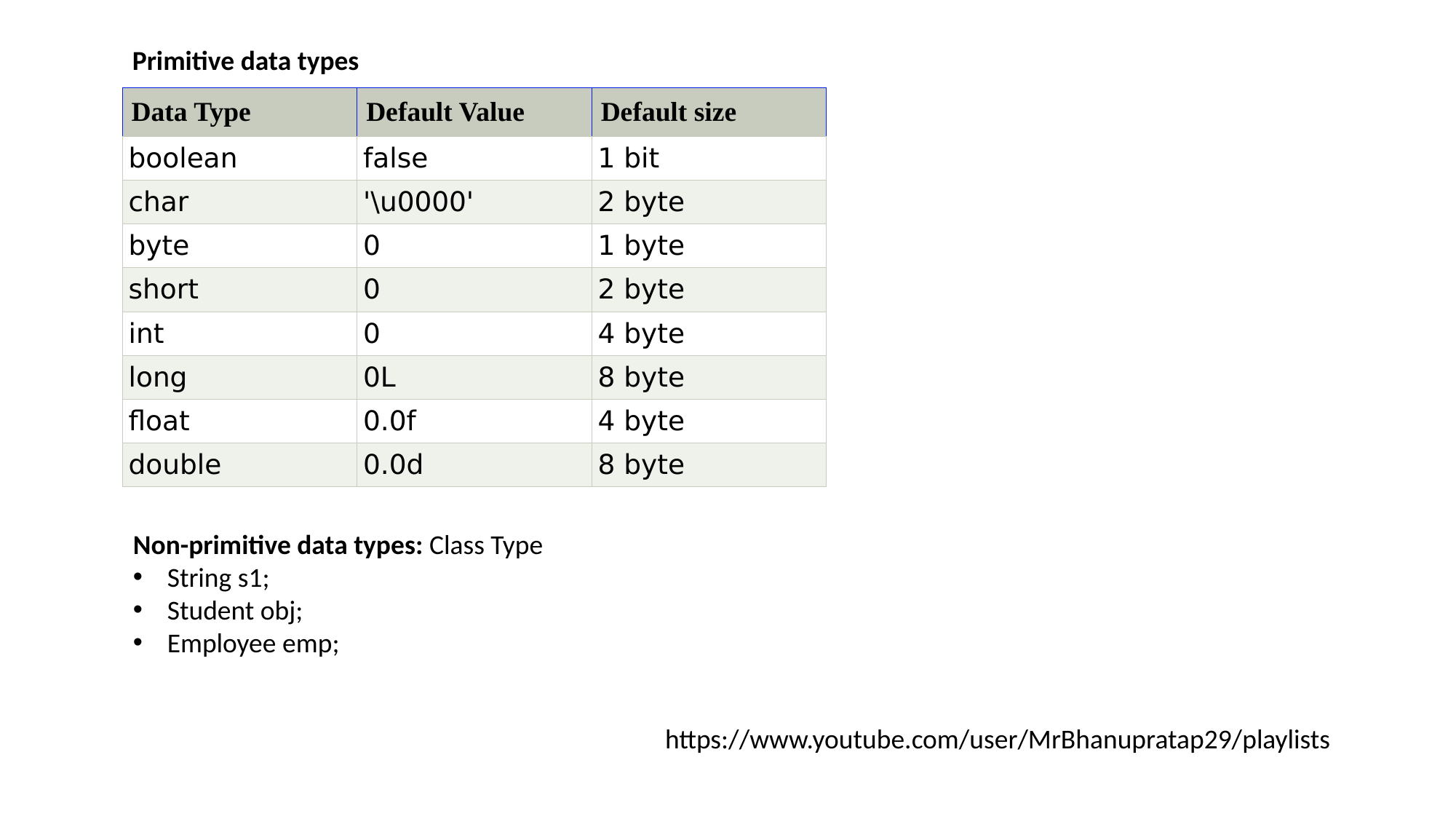

Primitive data types

| Data Type | Default Value | Default size |
| --- | --- | --- |
| boolean | false | 1 bit |
| char | '\u0000' | 2 byte |
| byte | 0 | 1 byte |
| short | 0 | 2 byte |
| int | 0 | 4 byte |
| long | 0L | 8 byte |
| float | 0.0f | 4 byte |
| double | 0.0d | 8 byte |
Non-primitive data types: Class Type
String s1;
Student obj;
Employee emp;

https://www.youtube.com/user/MrBhanupratap29/playlists